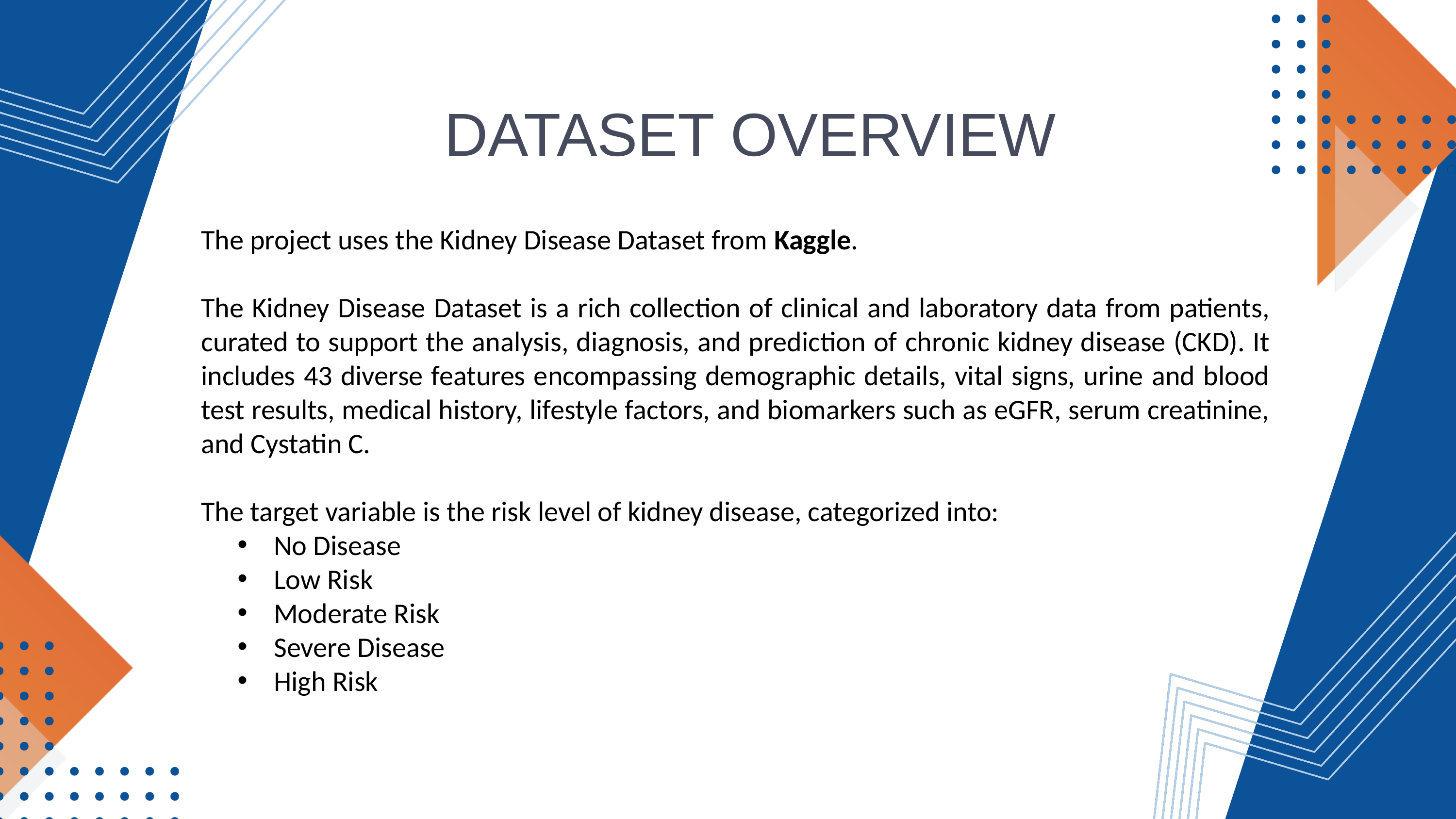

DATASET OVERVIEW
The project uses the Kidney Disease Dataset from Kaggle.

The Kidney Disease Dataset is a rich collection of clinical and laboratory data from patients, curated to support the analysis, diagnosis, and prediction of chronic kidney disease (CKD). It includes 43 diverse features encompassing demographic details, vital signs, urine and blood test results, medical history, lifestyle factors, and biomarkers such as eGFR, serum creatinine, and Cystatin C.

The target variable is the risk level of kidney disease, categorized into:
No Disease
Low Risk
Moderate Risk
Severe Disease
High Risk